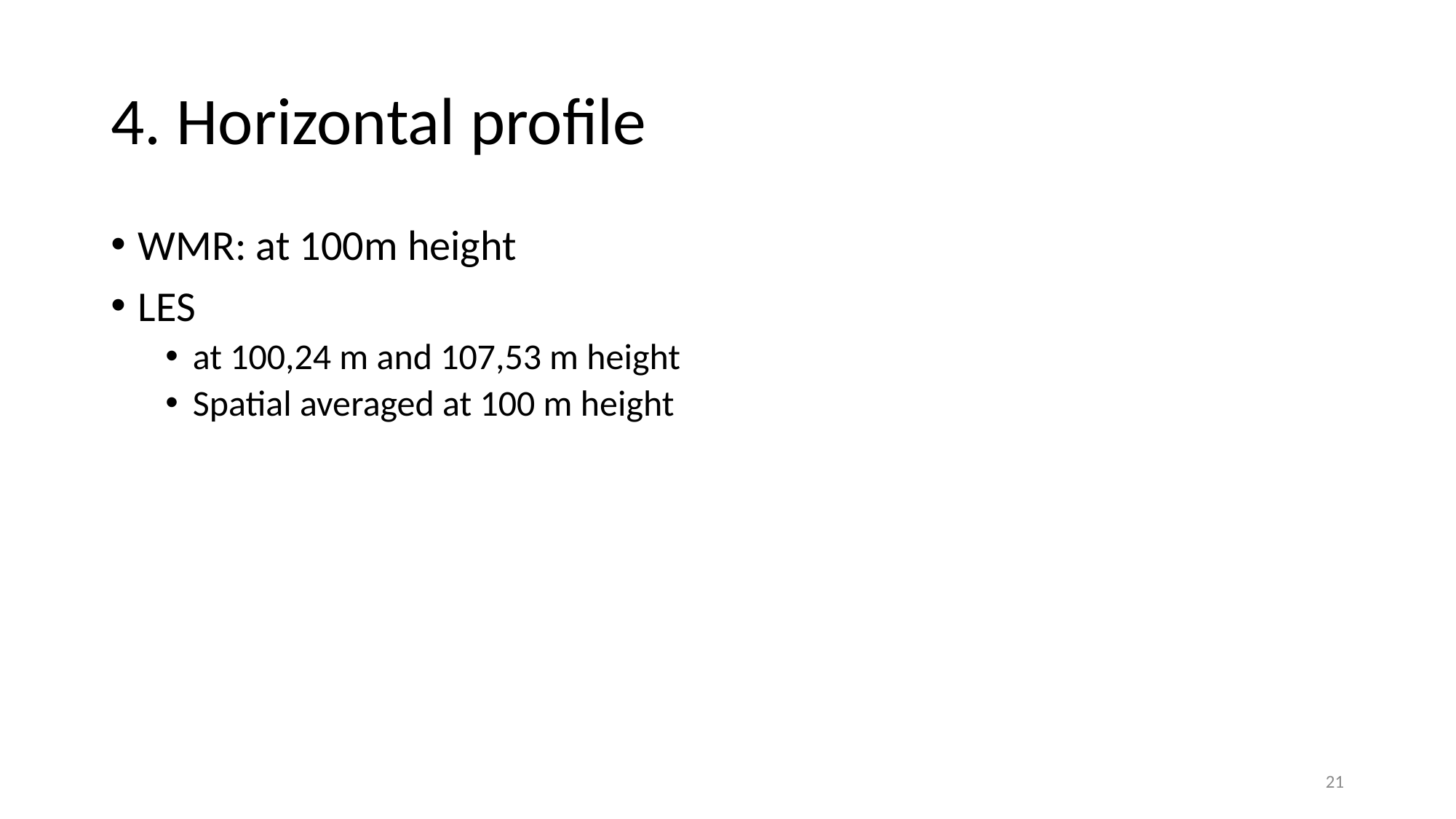

# 4. Horizontal profile
WMR: at 100m height
LES
at 100,24 m and 107,53 m height
Spatial averaged at 100 m height
21